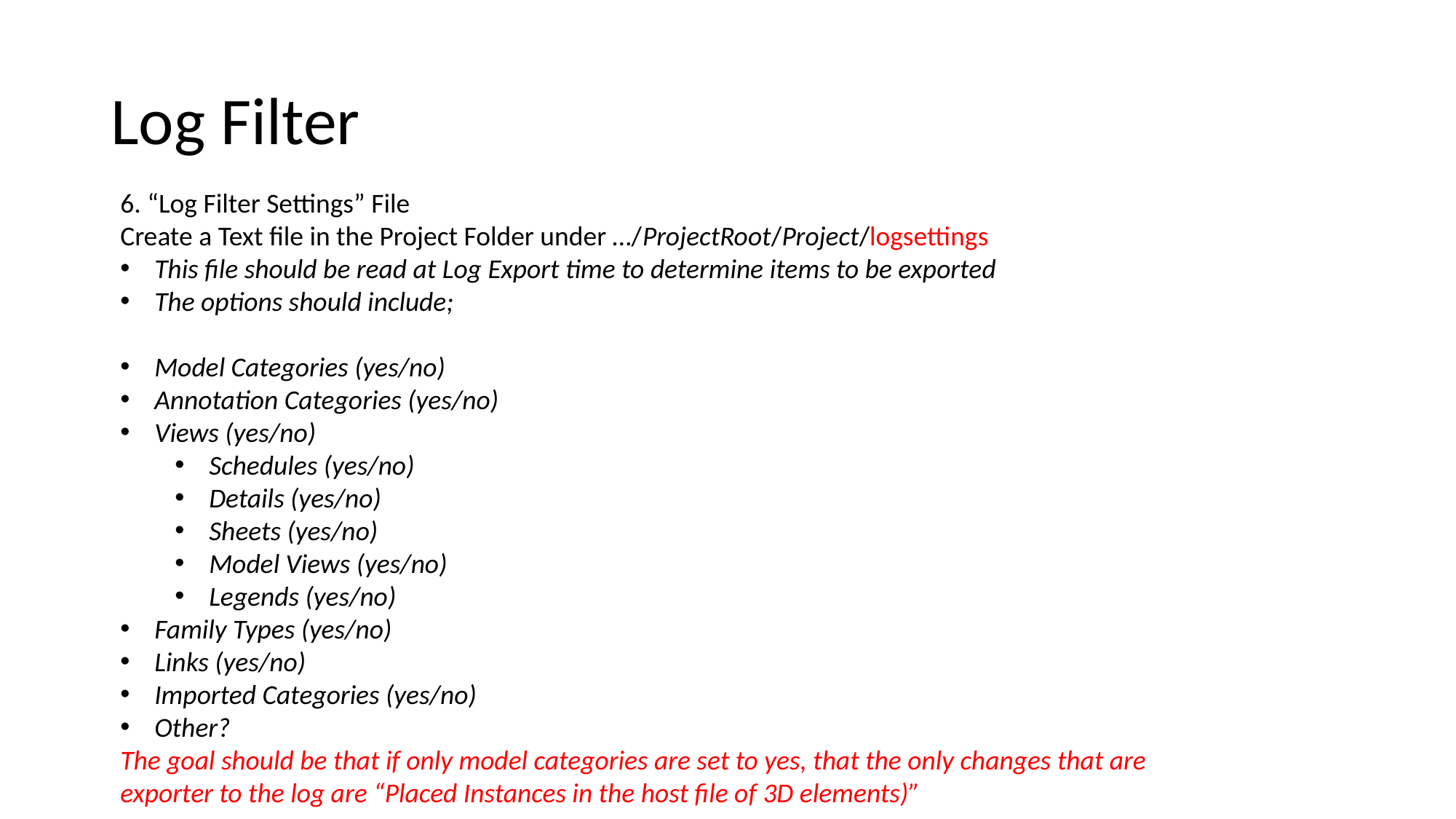

# Log Filter
6. “Log Filter Settings” File
Create a Text file in the Project Folder under …/ProjectRoot/Project/logsettings
This file should be read at Log Export time to determine items to be exported
The options should include;

Model Categories (yes/no)
Annotation Categories (yes/no)
Views (yes/no)
Schedules (yes/no)
Details (yes/no)
Sheets (yes/no)
Model Views (yes/no)
Legends (yes/no)
Family Types (yes/no)
Links (yes/no)
Imported Categories (yes/no)
Other?
The goal should be that if only model categories are set to yes, that the only changes that are exporter to the log are “Placed Instances in the host file of 3D elements)”